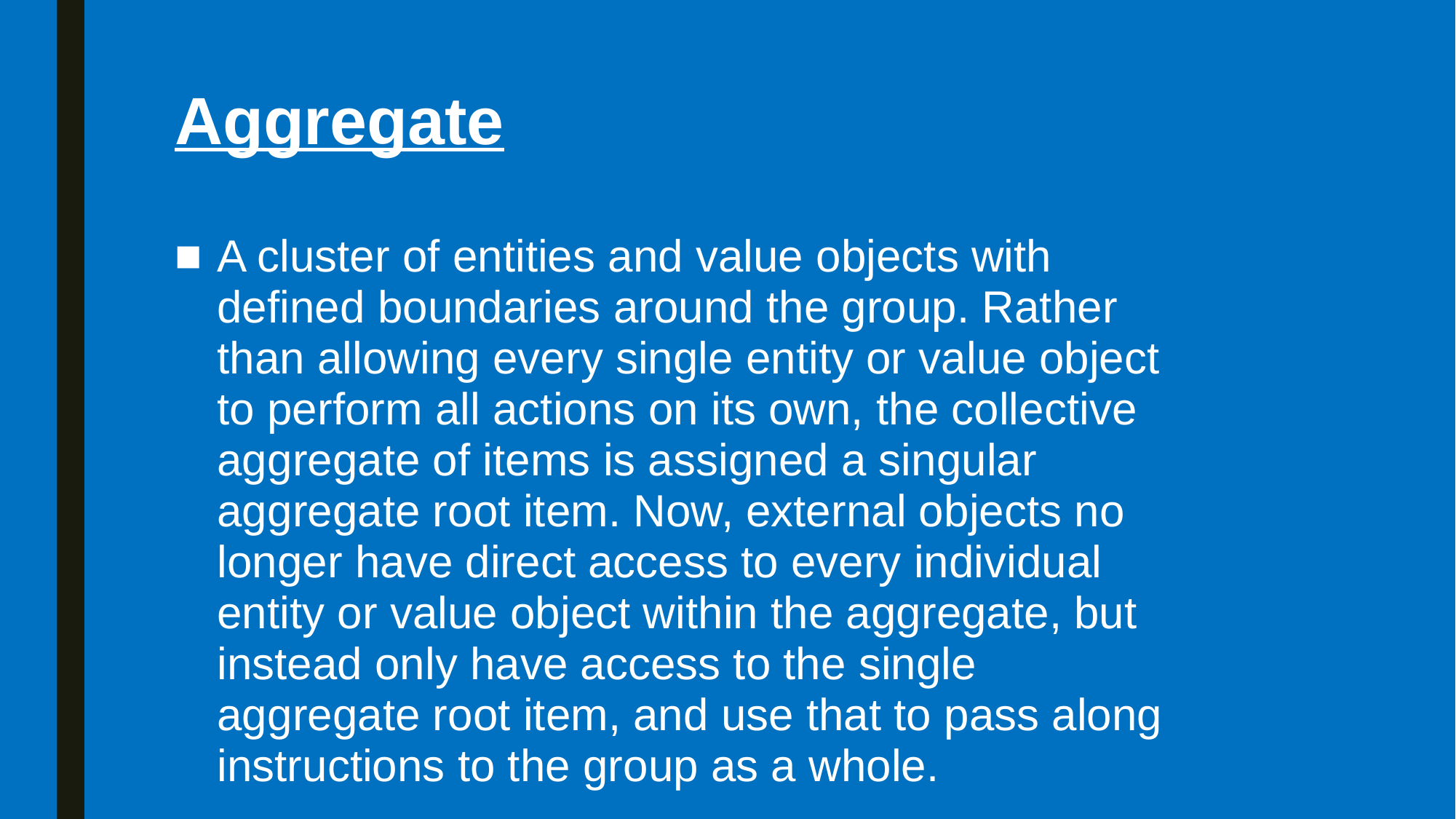

# Aggregate
A cluster of entities and value objects with defined boundaries around the group. Rather than allowing every single entity or value object to perform all actions on its own, the collective aggregate of items is assigned a singular aggregate root item. Now, external objects no longer have direct access to every individual entity or value object within the aggregate, but instead only have access to the single aggregate root item, and use that to pass along instructions to the group as a whole.